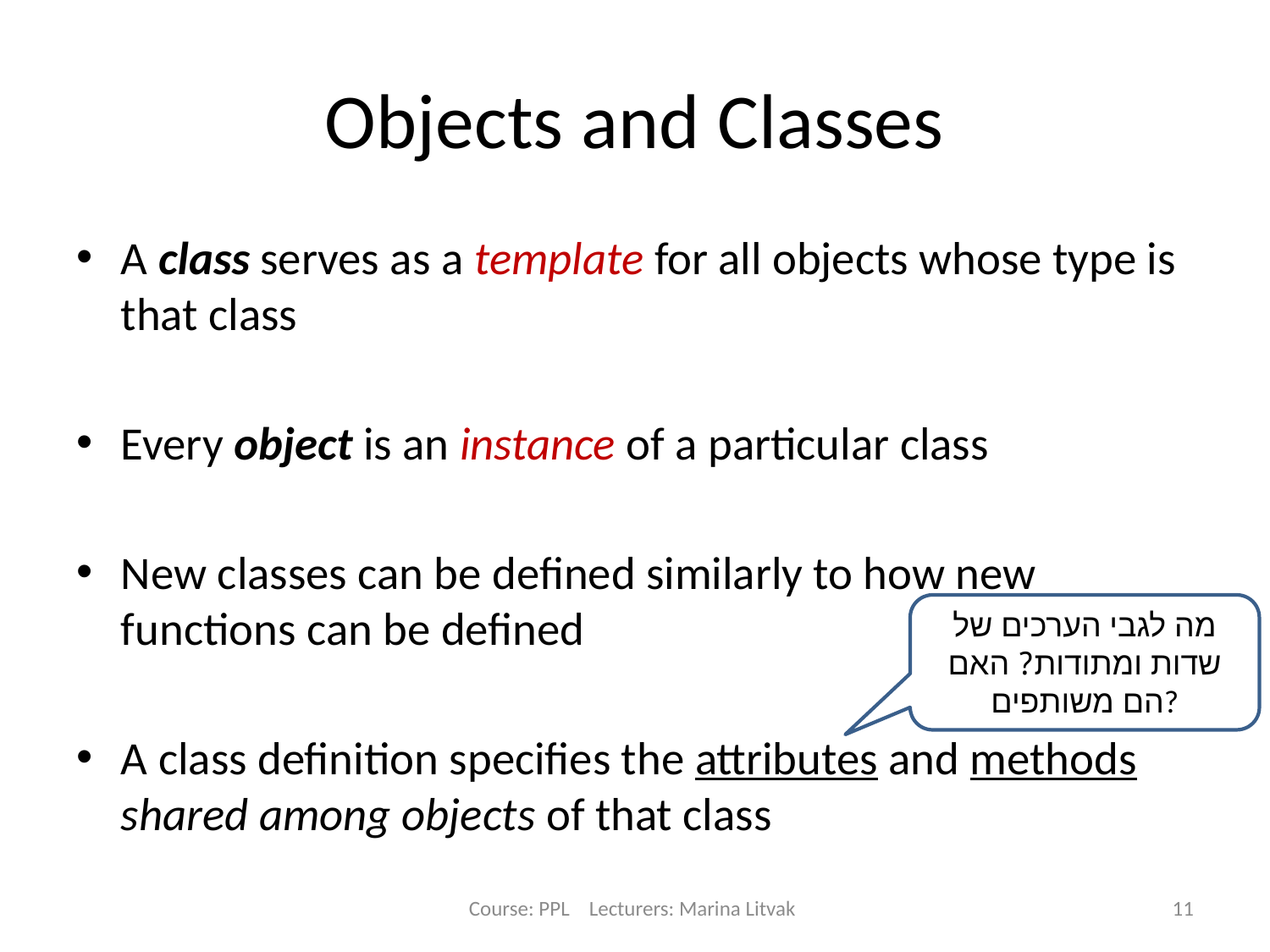

# Objects and Classes
A class serves as a template for all objects whose type is that class

Every object is an instance of a particular class

New classes can be defined similarly to how new functions can be defined

A class definition specifies the attributes and methods shared among objects of that class
מה לגבי הערכים של שדות ומתודות? האם הם משותפים?
Course: PPL    Lecturers: Marina Litvak
11